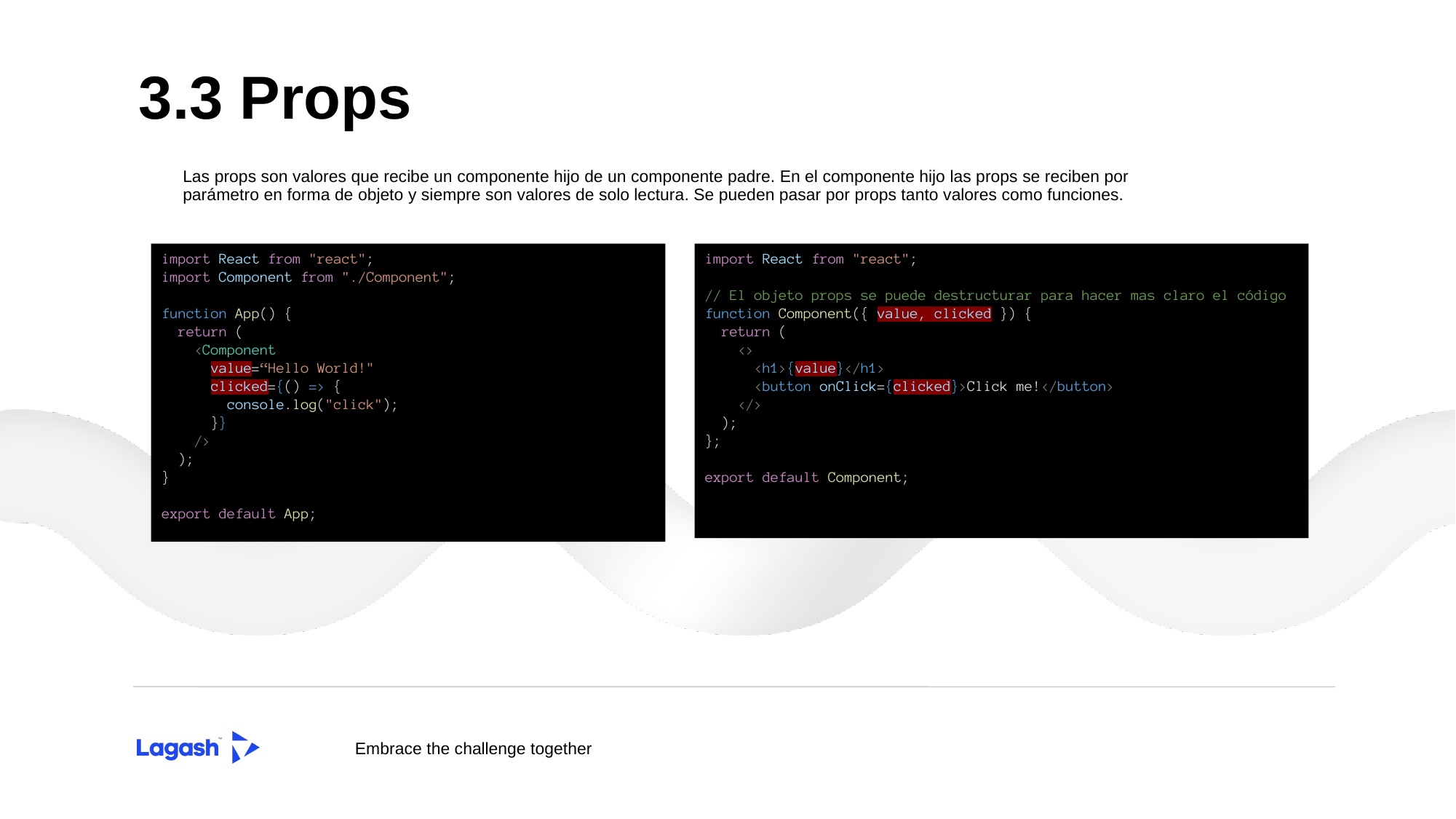

# 3.3 Props
Las props son valores que recibe un componente hijo de un componente padre. En el componente hijo las props se reciben por parámetro en forma de objeto y siempre son valores de solo lectura. Se pueden pasar por props tanto valores como funciones.
import React from "react";
import Component from "./Component";
function App() {
  return (
    <Component
      value=“Hello World!"
      clicked={() => {
        console.log("click");
      }}
    />
  );
}
export default App;

import React from "react";
// El objeto props se puede destructurar para hacer mas claro el código
function Component({ value, clicked }) {
  return (
    <>
      <h1>{value}</h1>
      <button onClick={clicked}>Click me!</button>
    </>
  );
};
export default Component;